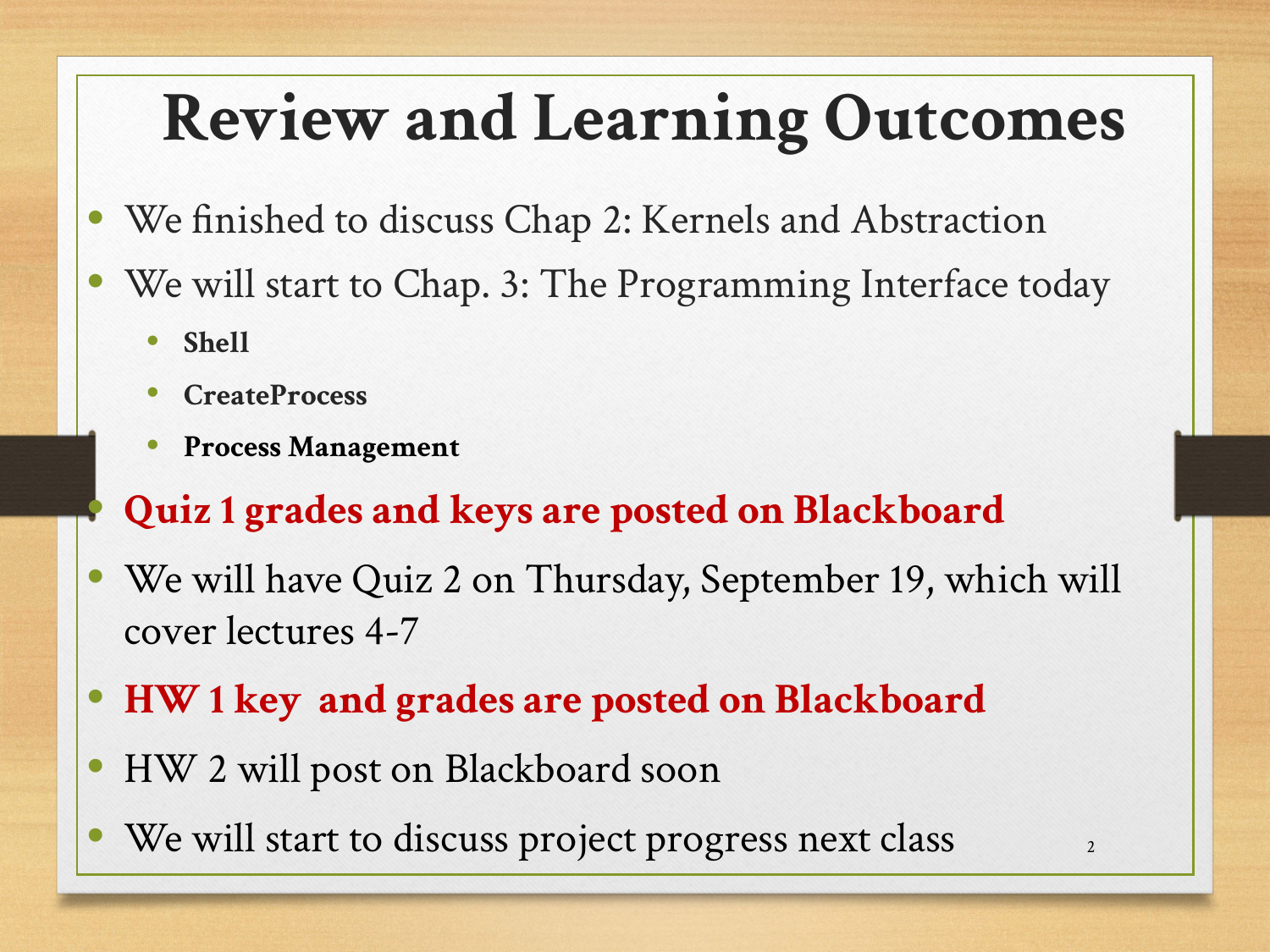

Review and Learning Outcomes
We finished to discuss Chap 2: Kernels and Abstraction
We will start to Chap. 3: The Programming Interface today
Shell
CreateProcess
Process Management
Quiz 1 grades and keys are posted on Blackboard
We will have Quiz 2 on Thursday, September 19, which will cover lectures 4-7
HW 1 key  and grades are posted on Blackboard
HW 2 will post on Blackboard soon
We will start to discuss project progress next class

2